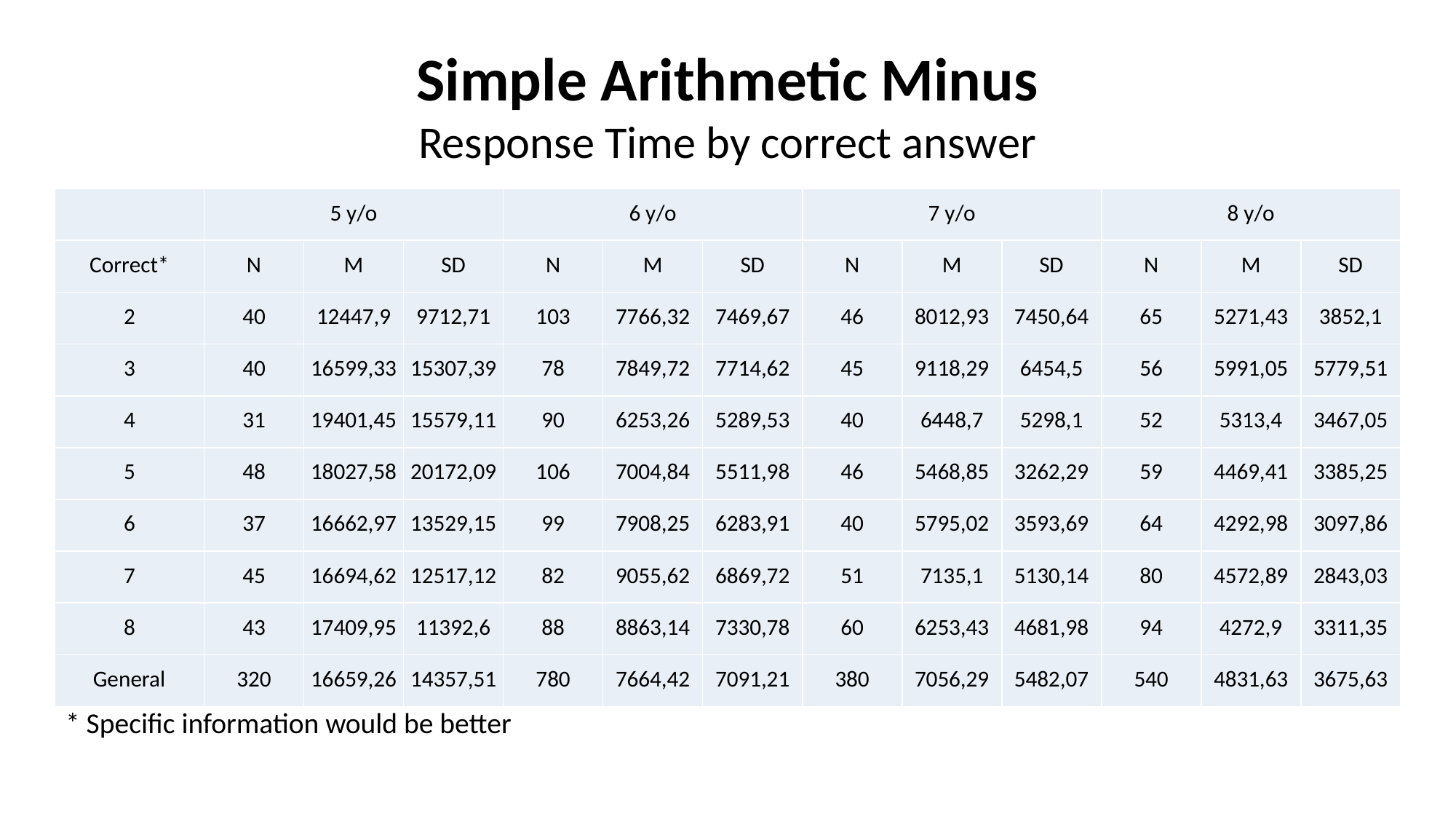

Simple Arithmetic Minus
Response Time by correct answer
|  | 5 y/o |  |  | 6 y/o |  |  | 7 y/o |  |  | 8 y/o |  |  |
| --- | --- | --- | --- | --- | --- | --- | --- | --- | --- | --- | --- | --- |
| Correct\* | N | M | SD | N | M | SD | N | M | SD | N | M | SD |
| 2 | 40 | 12447,9 | 9712,71 | 103 | 7766,32 | 7469,67 | 46 | 8012,93 | 7450,64 | 65 | 5271,43 | 3852,1 |
| 3 | 40 | 16599,33 | 15307,39 | 78 | 7849,72 | 7714,62 | 45 | 9118,29 | 6454,5 | 56 | 5991,05 | 5779,51 |
| 4 | 31 | 19401,45 | 15579,11 | 90 | 6253,26 | 5289,53 | 40 | 6448,7 | 5298,1 | 52 | 5313,4 | 3467,05 |
| 5 | 48 | 18027,58 | 20172,09 | 106 | 7004,84 | 5511,98 | 46 | 5468,85 | 3262,29 | 59 | 4469,41 | 3385,25 |
| 6 | 37 | 16662,97 | 13529,15 | 99 | 7908,25 | 6283,91 | 40 | 5795,02 | 3593,69 | 64 | 4292,98 | 3097,86 |
| 7 | 45 | 16694,62 | 12517,12 | 82 | 9055,62 | 6869,72 | 51 | 7135,1 | 5130,14 | 80 | 4572,89 | 2843,03 |
| 8 | 43 | 17409,95 | 11392,6 | 88 | 8863,14 | 7330,78 | 60 | 6253,43 | 4681,98 | 94 | 4272,9 | 3311,35 |
| General | 320 | 16659,26 | 14357,51 | 780 | 7664,42 | 7091,21 | 380 | 7056,29 | 5482,07 | 540 | 4831,63 | 3675,63 |
* Specific information would be better